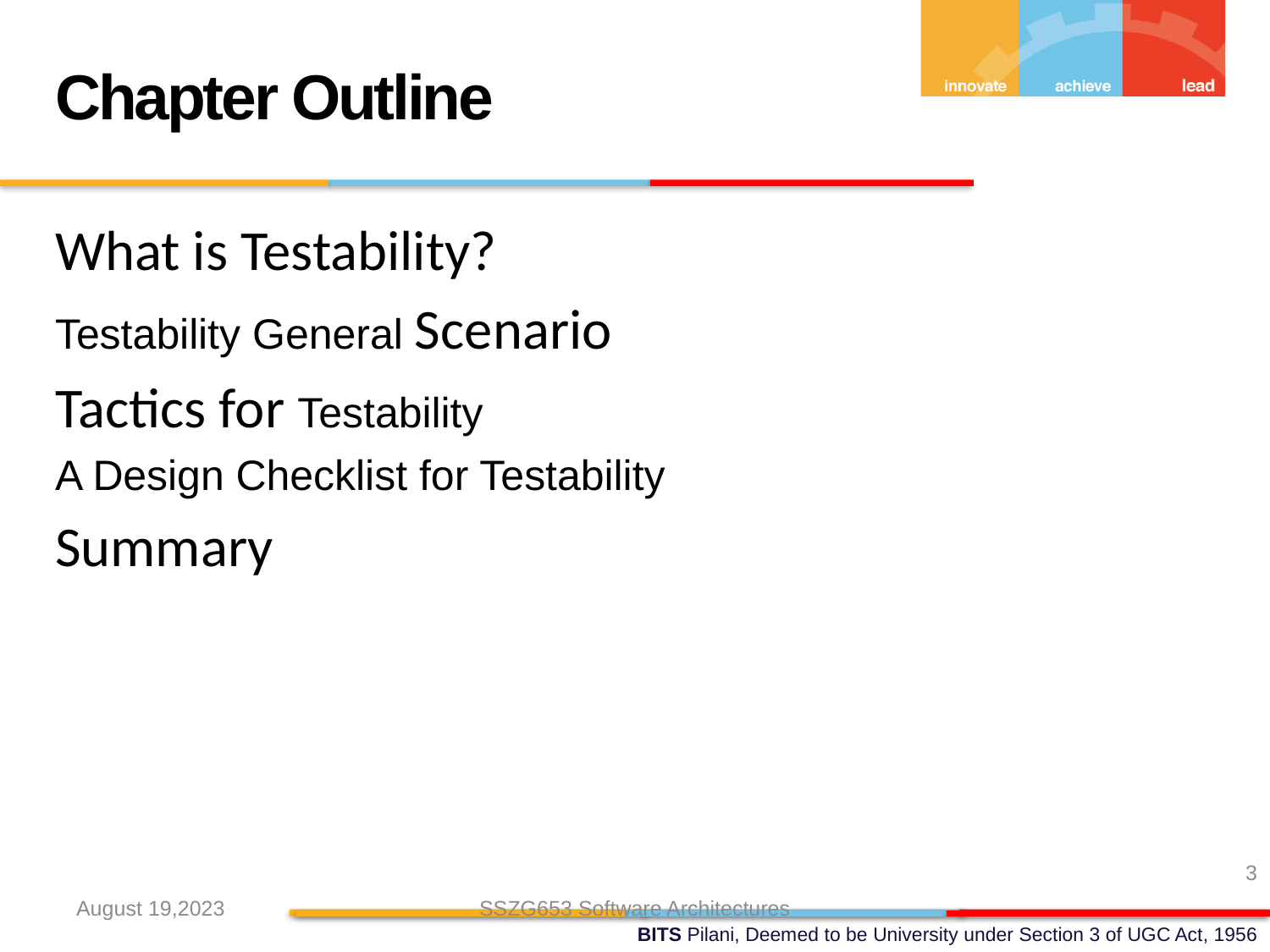

Chapter Outline
What is Testability?
Testability General Scenario
Tactics for Testability
A Design Checklist for Testability
Summary
3
August 19,2023
SSZG653 Software Architectures